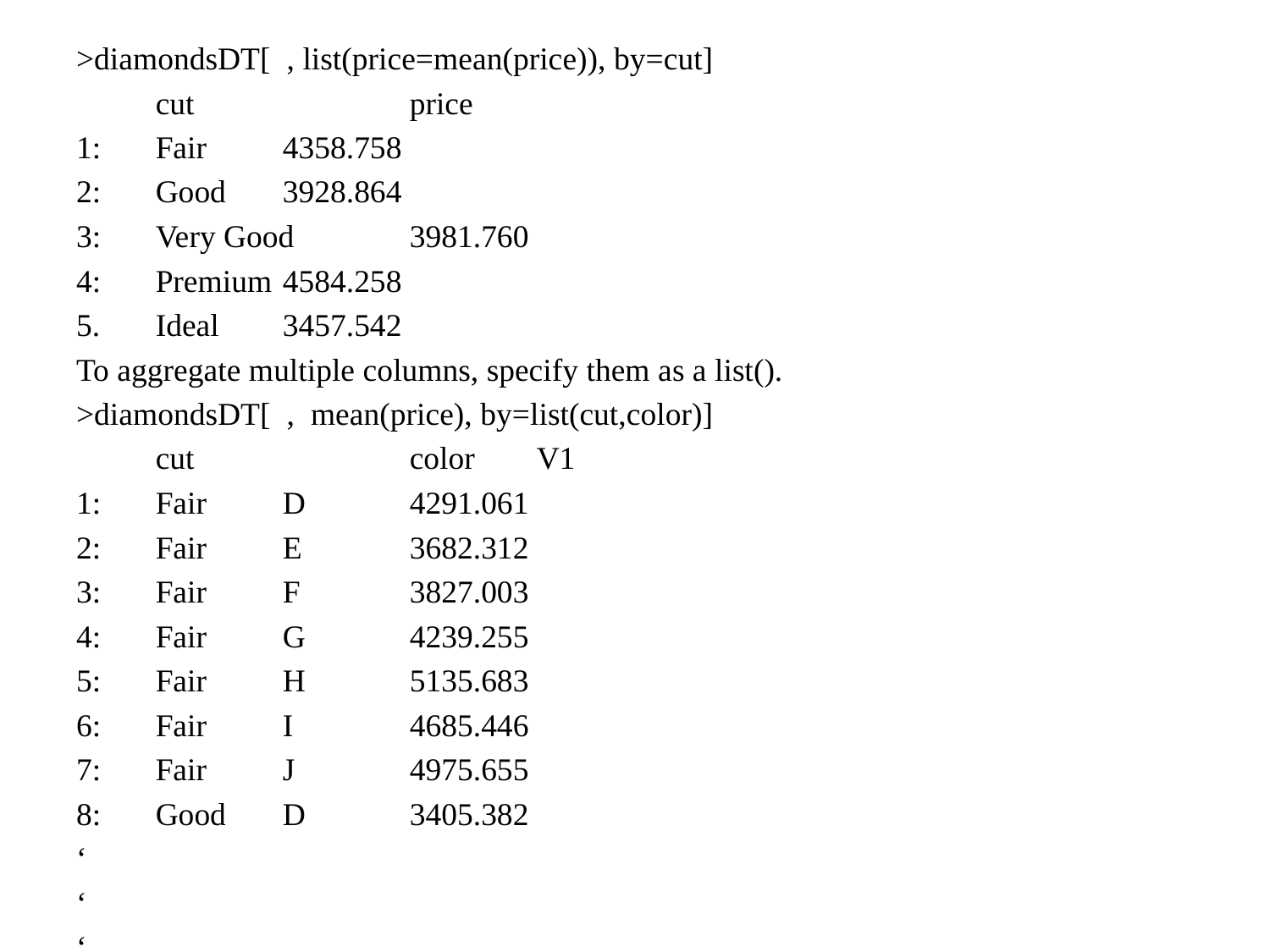

>diamondsDT[  , list(price=mean(price)), by=cut]
	cut		price
1:	Fair	4358.758
2:	Good	3928.864
3:	Very Good	3981.760
4:	Premium	4584.258
Ideal	3457.542
To aggregate multiple columns, specify them as a list().
>diamondsDT[  ,  mean(price), by=list(cut,color)]
	cut		color	V1
1:	Fair	D	4291.061
2:	Fair	E	3682.312
3:	Fair	F	3827.003
4:	Fair	G	4239.255
5:	Fair	H	5135.683
6:	Fair	I	4685.446
7:	Fair	J	4975.655
8:	Good	D	3405.382
‘
‘
‘